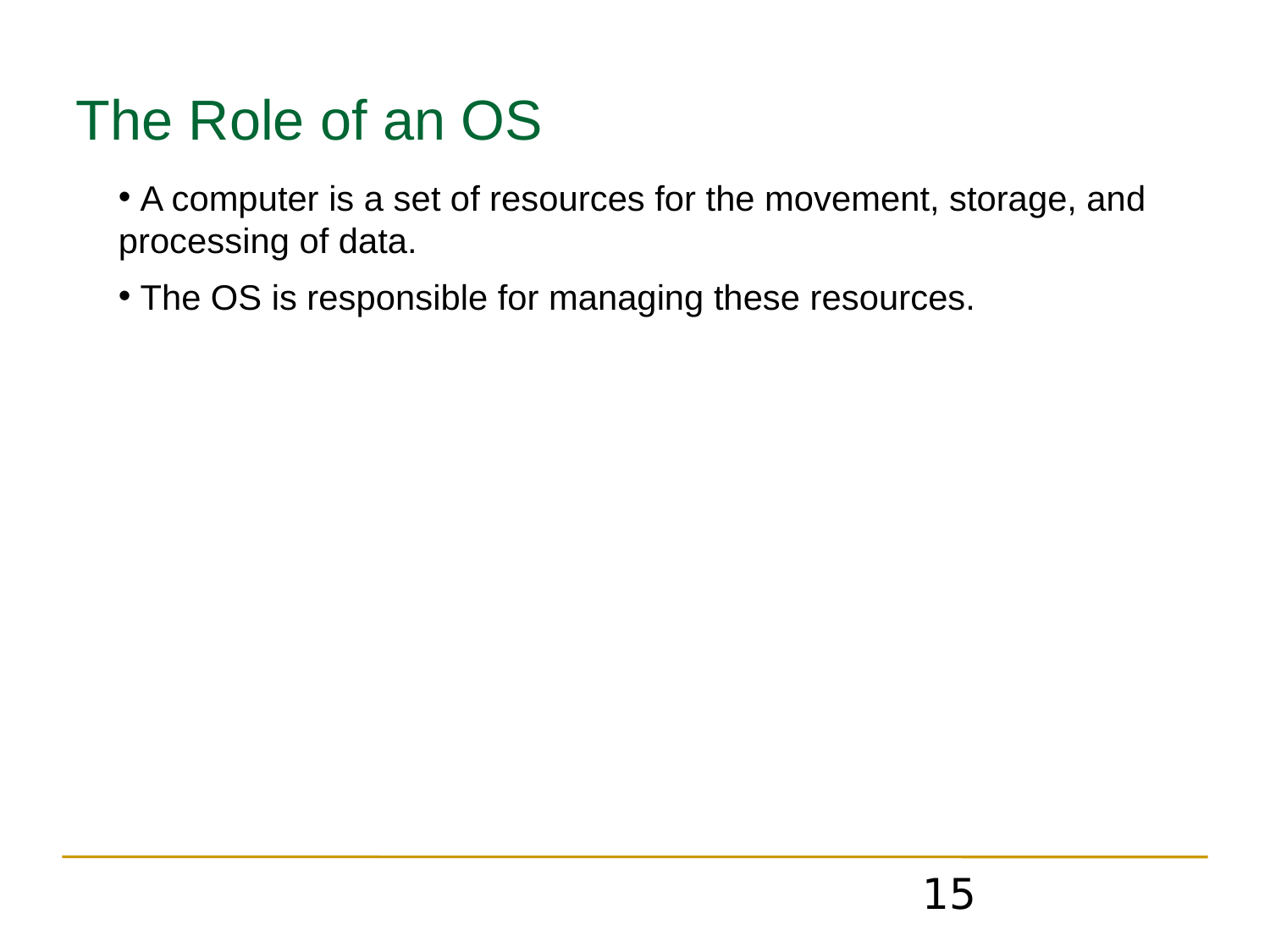

The Role of an OS
 A computer is a set of resources for the movement, storage, and processing of data.
 The OS is responsible for managing these resources.
15